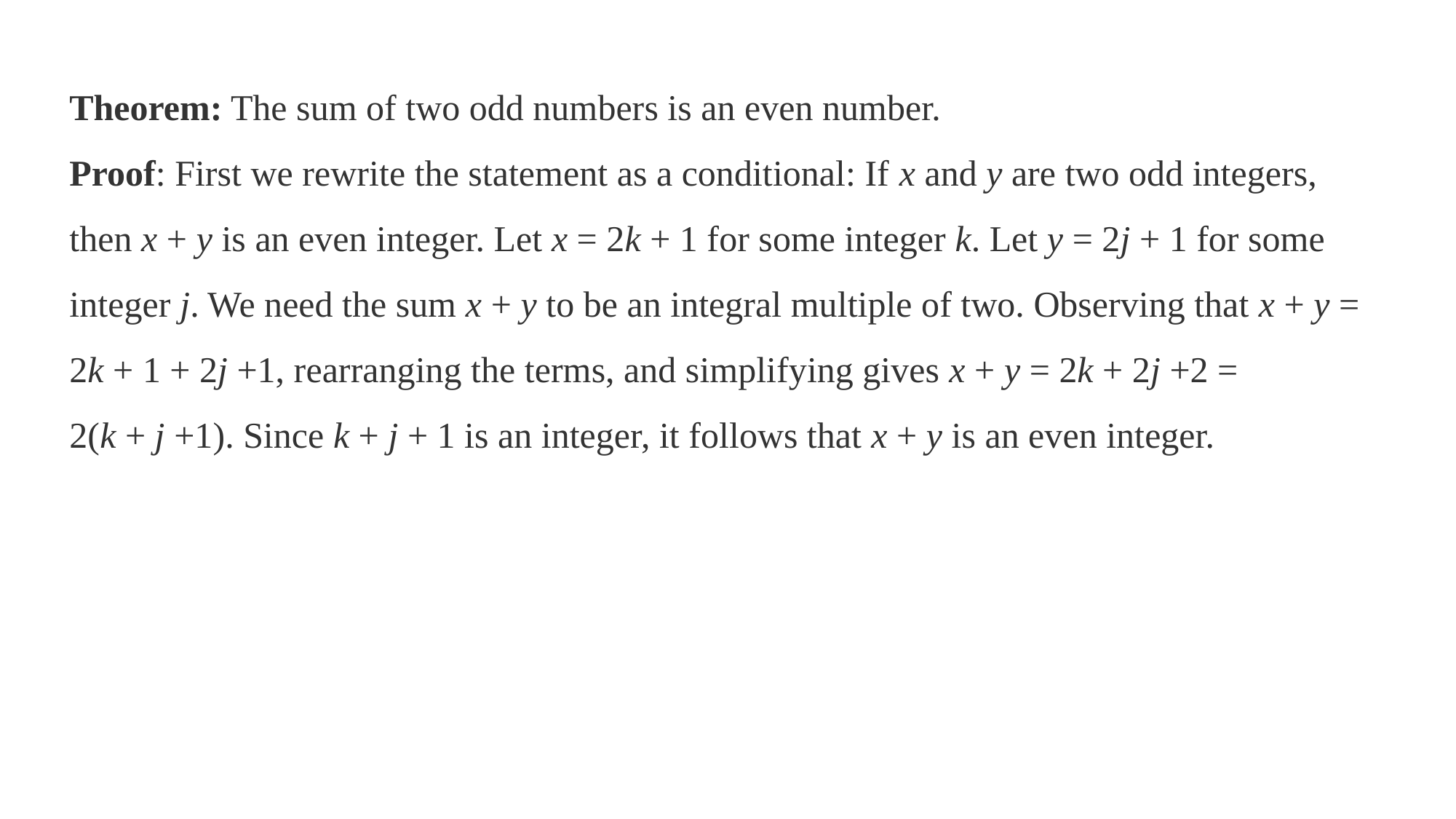

Theorem: The sum of two odd numbers is an even number.
Proof: First we rewrite the statement as a conditional: If x and y are two odd integers, then x + y is an even integer. Let x = 2k + 1 for some integer k. Let y = 2j + 1 for some integer j. We need the sum x + y to be an integral multiple of two. Observing that x + y = 2k + 1 + 2j +1, rearranging the terms, and simplifying gives x + y = 2k + 2j +2 = 2(k + j +1). Since k + j + 1 is an integer, it follows that x + y is an even integer.